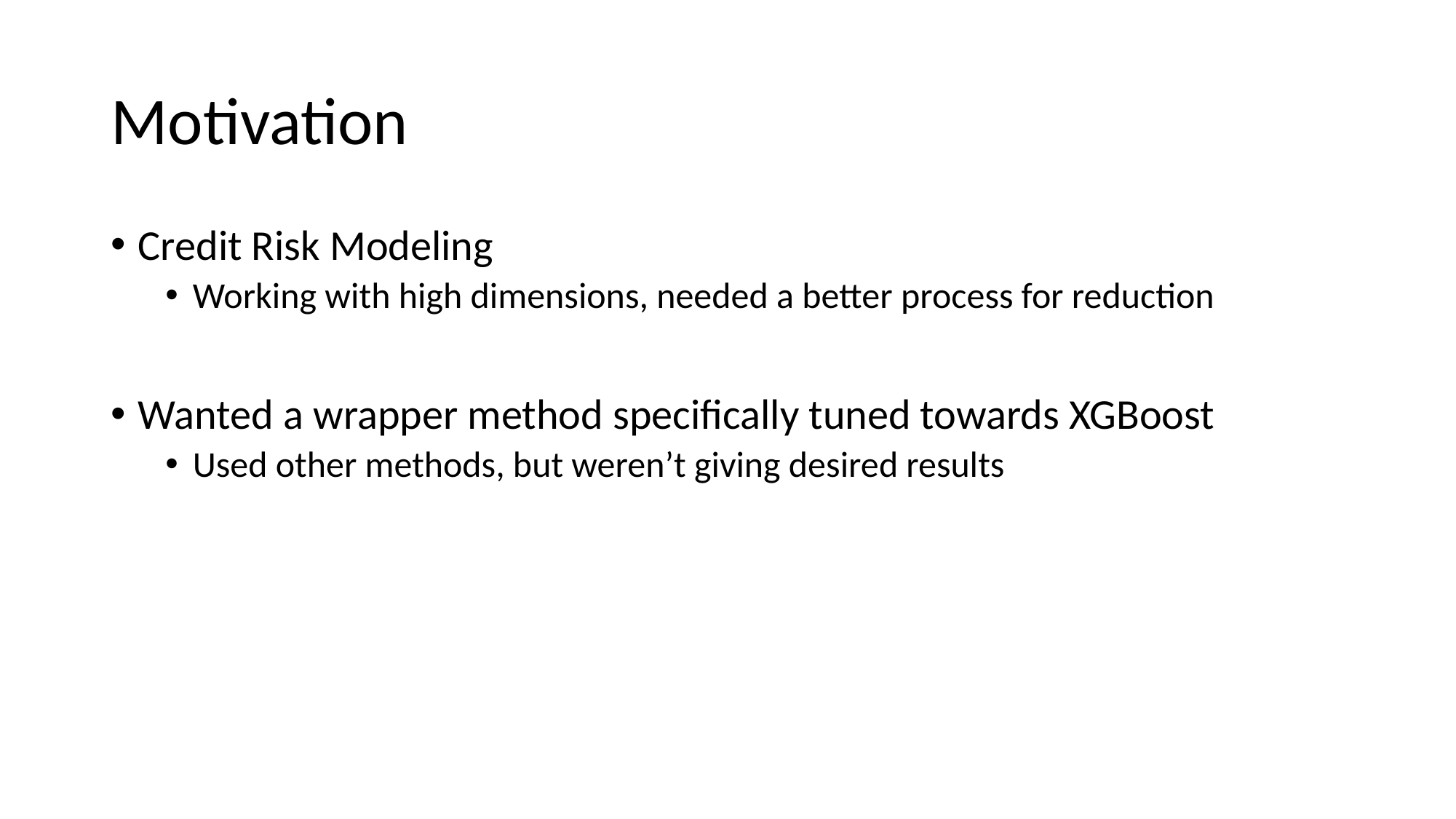

# Motivation
Credit Risk Modeling
Working with high dimensions, needed a better process for reduction

Wanted a wrapper method specifically tuned towards XGBoost
Used other methods, but weren’t giving desired results